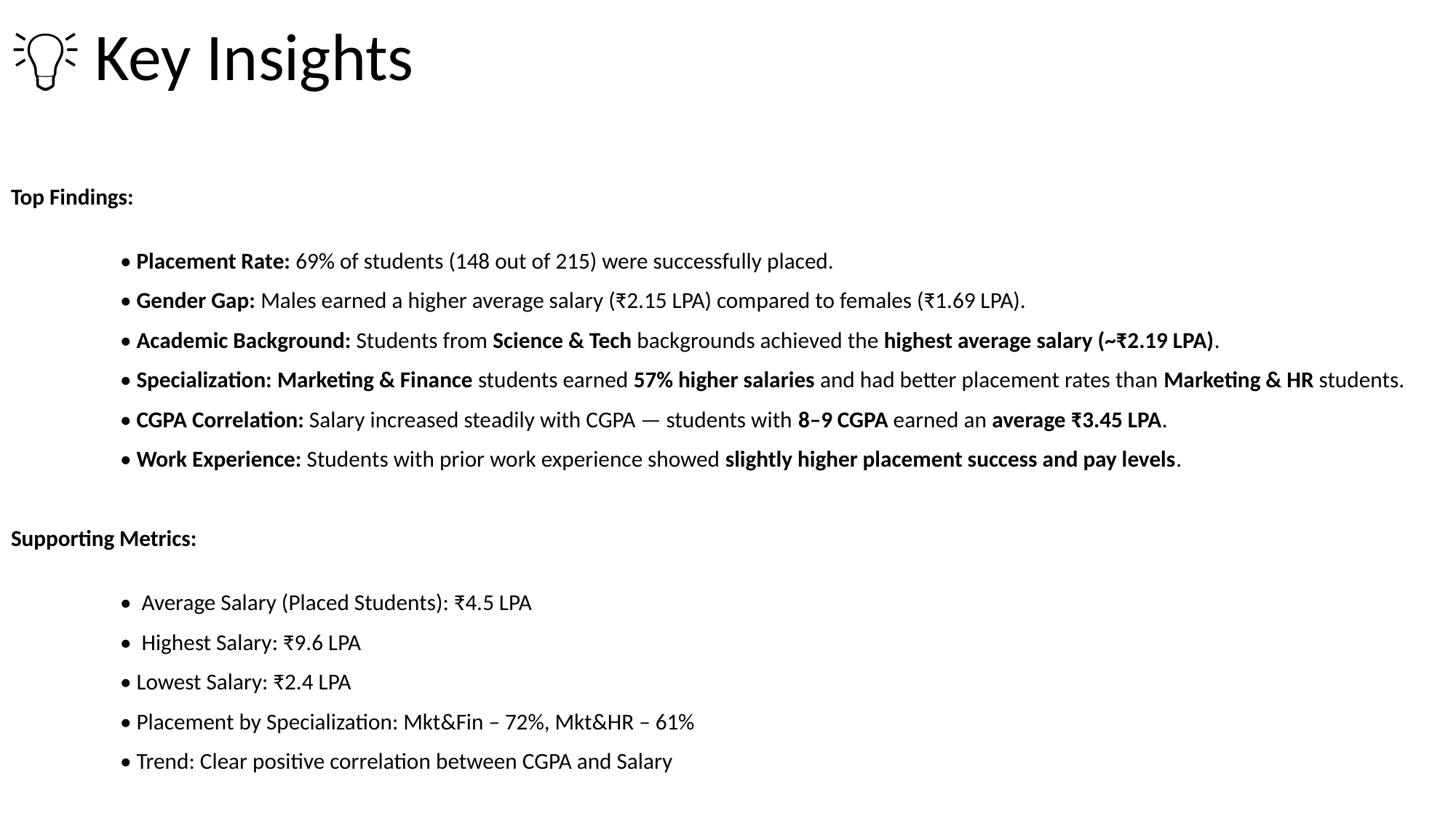

# 💡 Key Insights
Top Findings:
	• Placement Rate: 69% of students (148 out of 215) were successfully placed.
	• Gender Gap: Males earned a higher average salary (₹2.15 LPA) compared to females (₹1.69 LPA).
	• Academic Background: Students from Science & Tech backgrounds achieved the highest average salary (~₹2.19 LPA).
	• Specialization: Marketing & Finance students earned 57% higher salaries and had better placement rates than Marketing & HR students.
	• CGPA Correlation: Salary increased steadily with CGPA — students with 8–9 CGPA earned an average ₹3.45 LPA.
	• Work Experience: Students with prior work experience showed slightly higher placement success and pay levels.

Supporting Metrics:
	•  Average Salary (Placed Students): ₹4.5 LPA
	•  Highest Salary: ₹9.6 LPA
	• Lowest Salary: ₹2.4 LPA
	• Placement by Specialization: Mkt&Fin – 72%, Mkt&HR – 61%
	• Trend: Clear positive correlation between CGPA and Salary